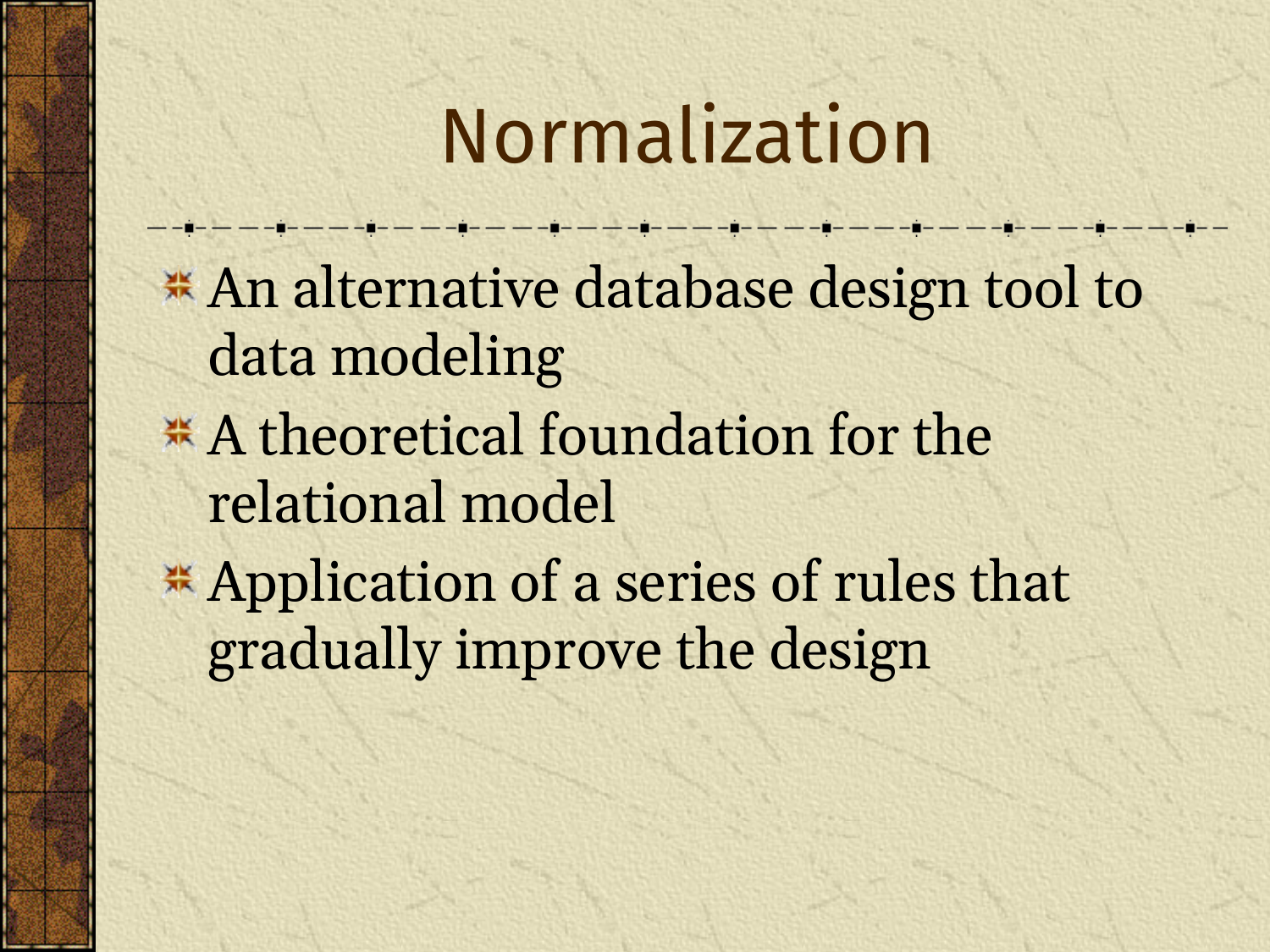

# Normalization
An alternative database design tool to data modeling
A theoretical foundation for the relational model
Application of a series of rules that gradually improve the design